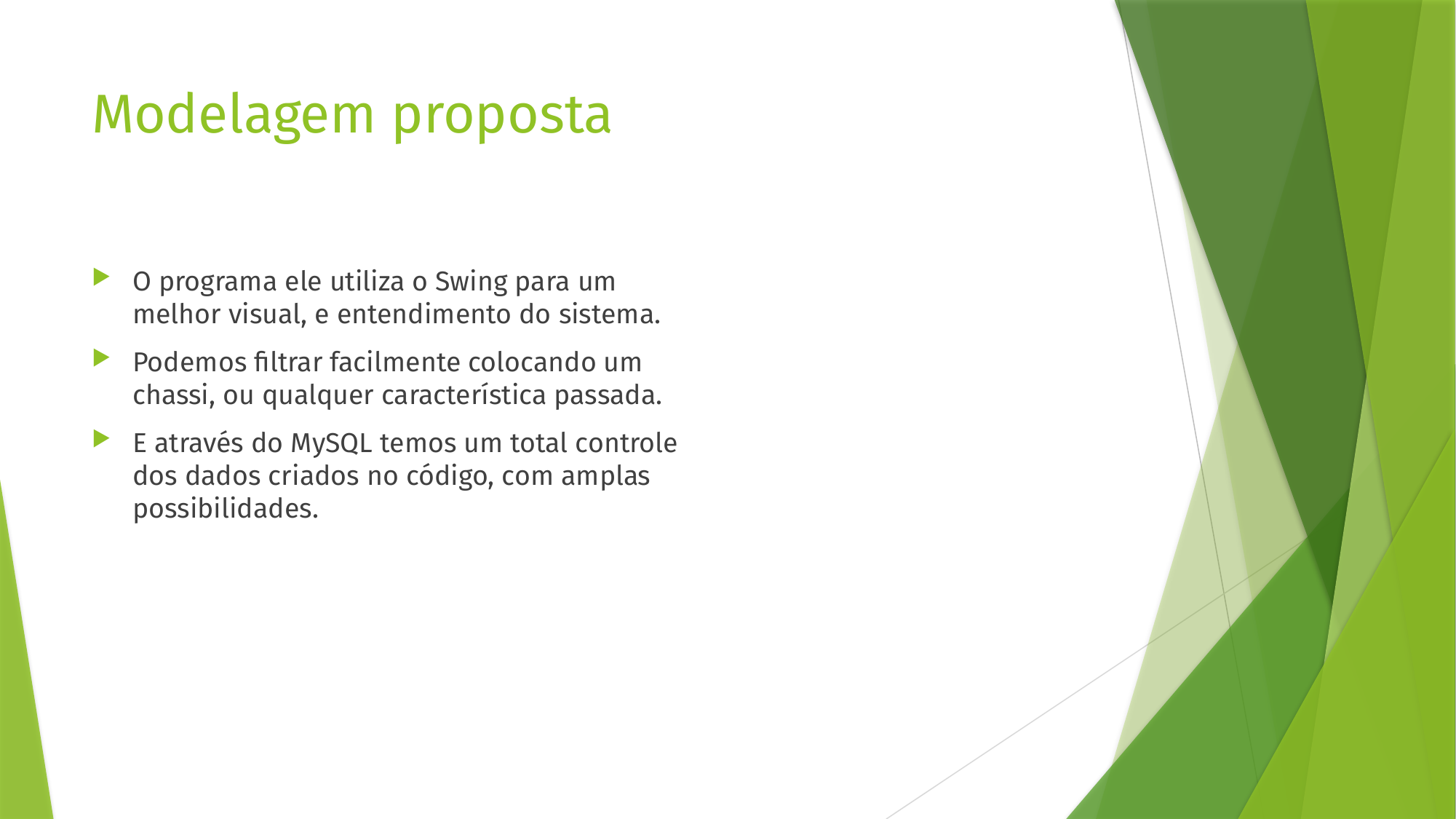

# Modelagem proposta
O programa ele utiliza o Swing para um melhor visual, e entendimento do sistema.
Podemos filtrar facilmente colocando um chassi, ou qualquer característica passada.
E através do MySQL temos um total controle dos dados criados no código, com amplas possibilidades.